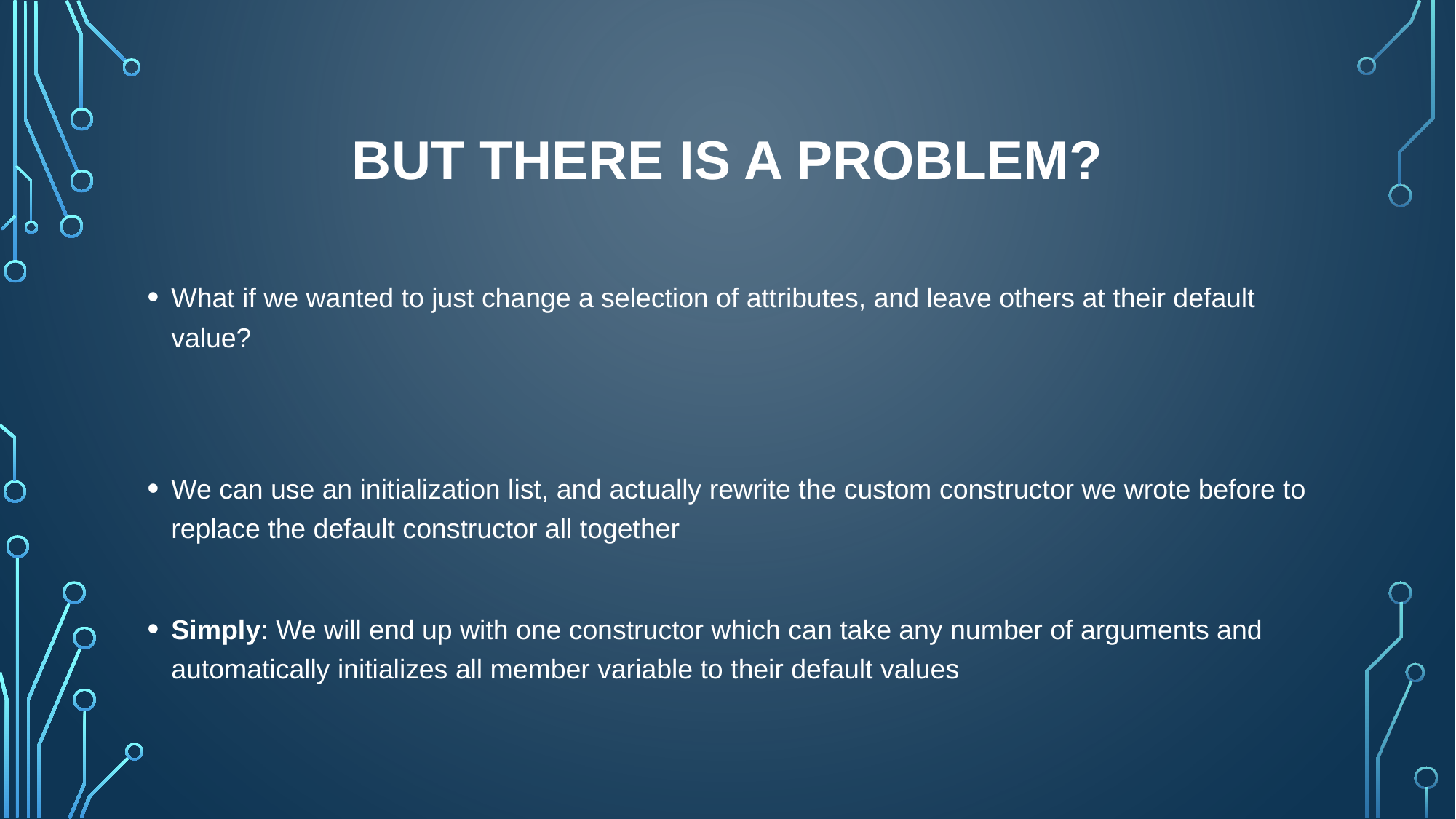

# But there is a problem?
What if we wanted to just change a selection of attributes, and leave others at their default value?

We can use an initialization list, and actually rewrite the custom constructor we wrote before to replace the default constructor all together

Simply: We will end up with one constructor which can take any number of arguments and automatically initializes all member variable to their default values